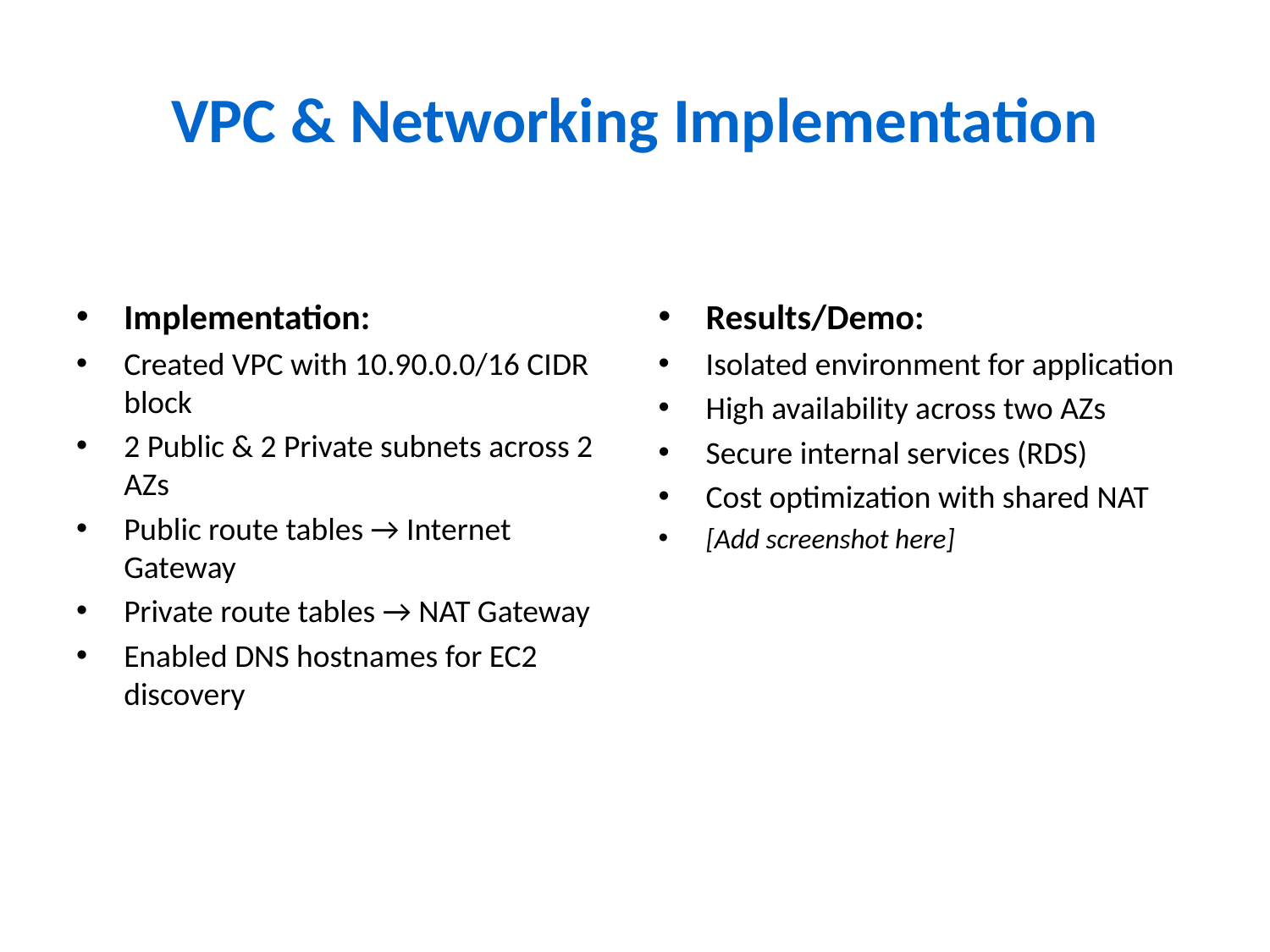

# VPC & Networking Implementation

Implementation:
Created VPC with 10.90.0.0/16 CIDR block
2 Public & 2 Private subnets across 2 AZs
Public route tables → Internet Gateway
Private route tables → NAT Gateway
Enabled DNS hostnames for EC2 discovery

Results/Demo:
Isolated environment for application
High availability across two AZs
Secure internal services (RDS)
Cost optimization with shared NAT
[Add screenshot here]